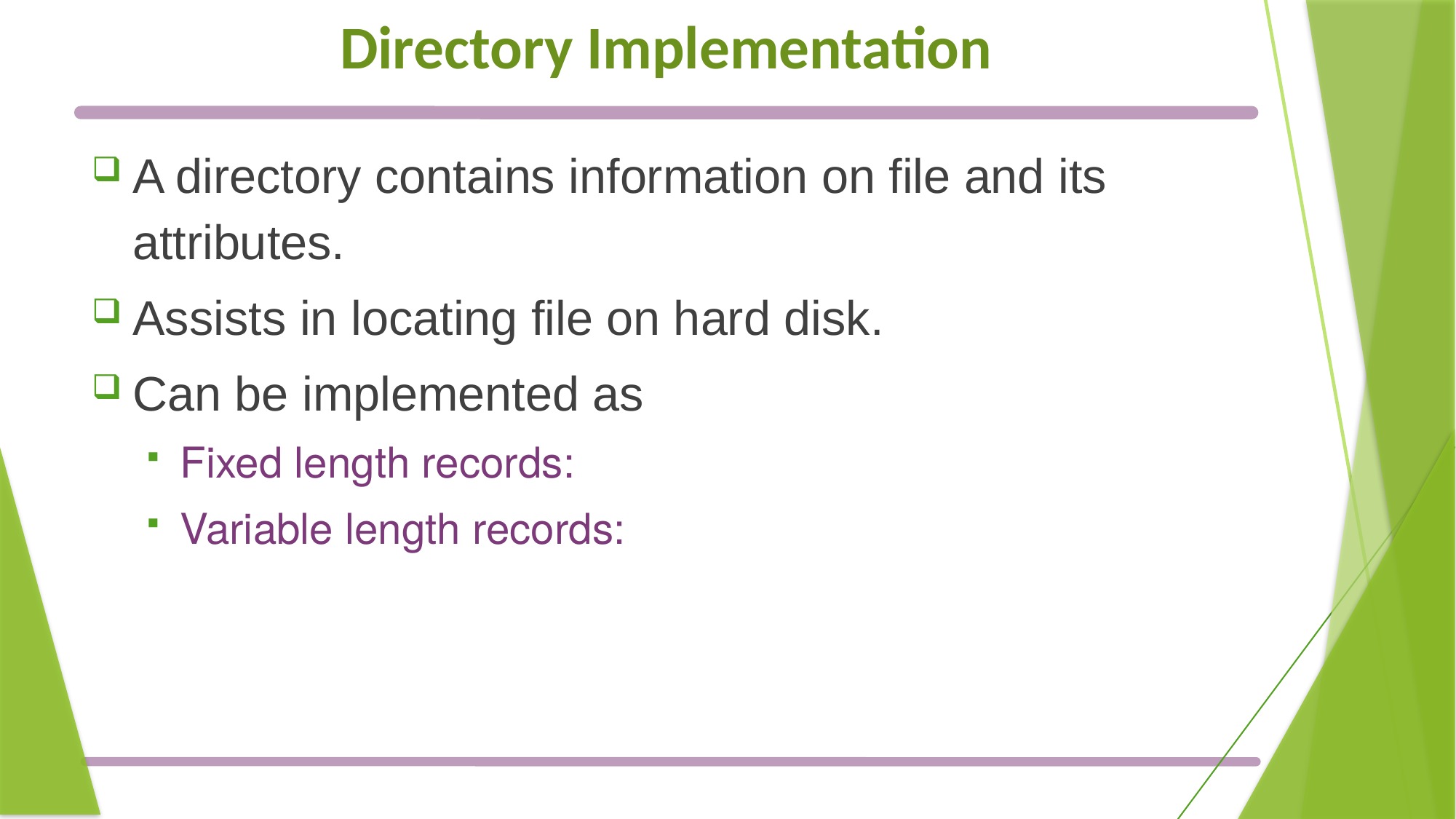

# Directory Implementation
A directory contains information on file and its attributes.
Assists in locating file on hard disk.
Can be implemented as
Fixed length records:
Variable length records: